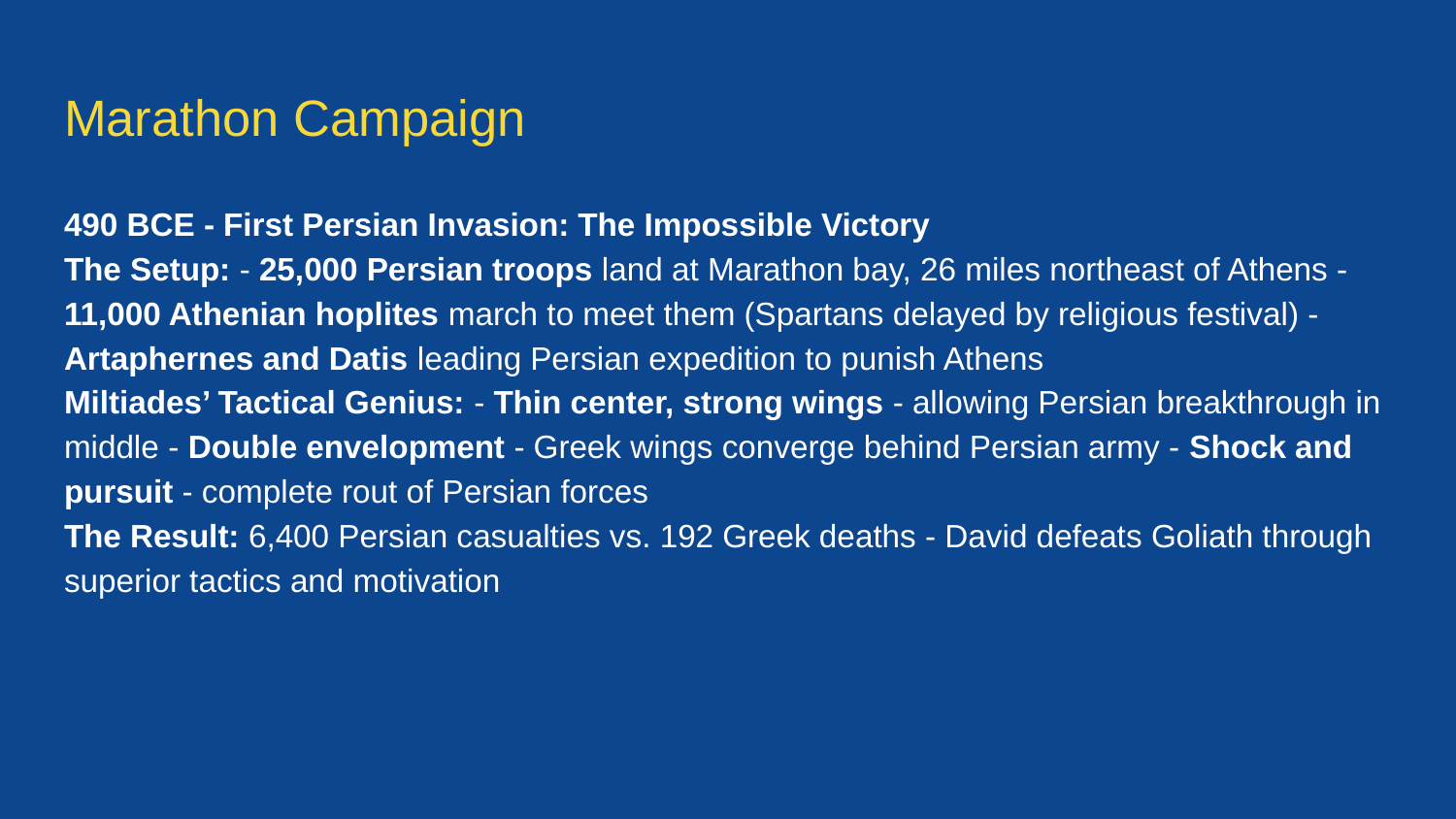

# Marathon Campaign
490 BCE - First Persian Invasion: The Impossible Victory
The Setup: - 25,000 Persian troops land at Marathon bay, 26 miles northeast of Athens - 11,000 Athenian hoplites march to meet them (Spartans delayed by religious festival) - Artaphernes and Datis leading Persian expedition to punish Athens
Miltiades’ Tactical Genius: - Thin center, strong wings - allowing Persian breakthrough in middle - Double envelopment - Greek wings converge behind Persian army - Shock and pursuit - complete rout of Persian forces
The Result: 6,400 Persian casualties vs. 192 Greek deaths - David defeats Goliath through superior tactics and motivation